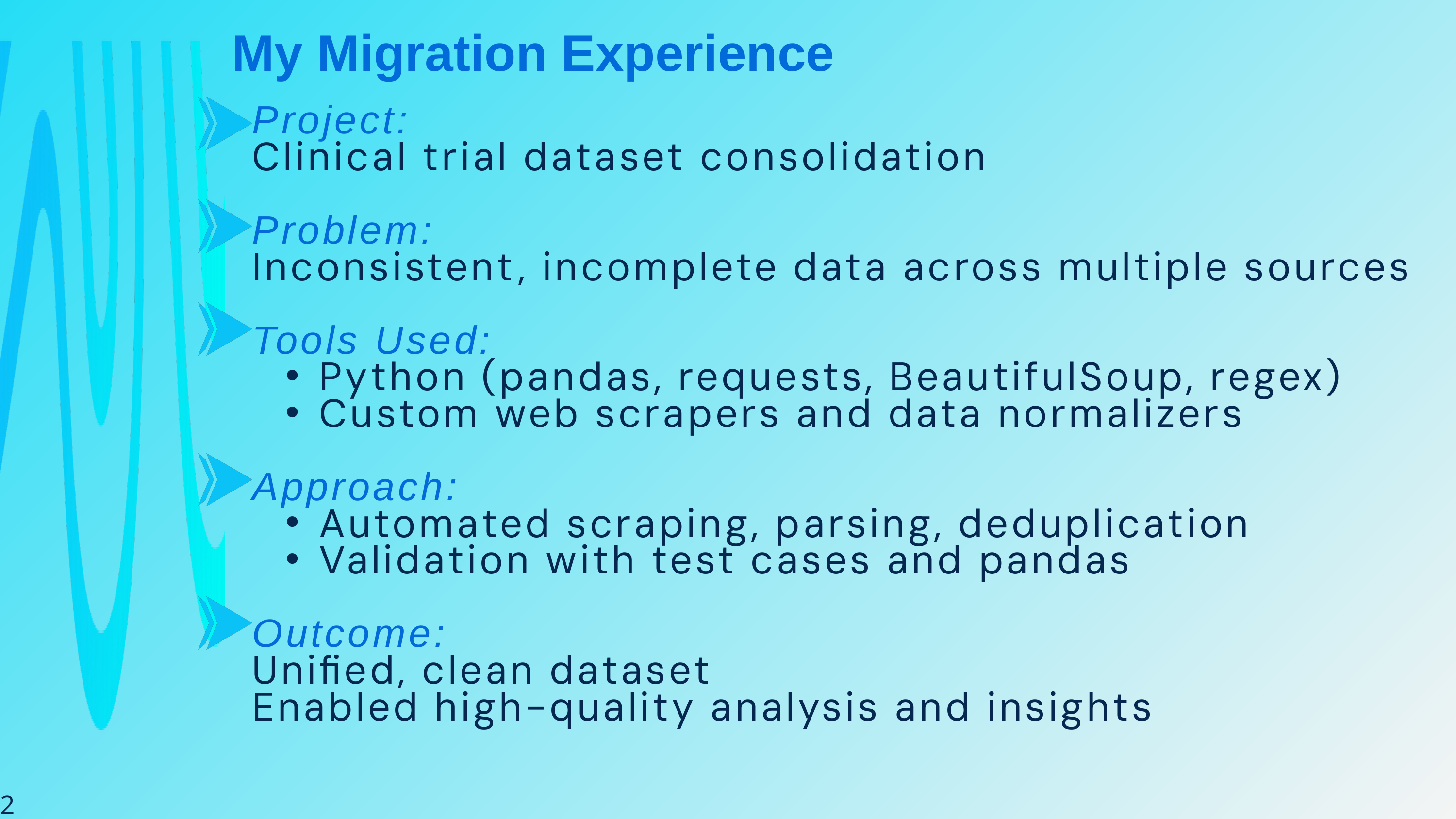

My Migration Experience

Project:
Clinical trial dataset consolidation

Problem:
Inconsistent, incomplete data across multiple sources

Tools Used:
Python (pandas, requests, BeautifulSoup, regex)
Custom web scrapers and data normalizers

Approach:
Automated scraping, parsing, deduplication
Validation with test cases and pandas

Outcome:
Unified, clean dataset
Enabled high-quality analysis and insights

2